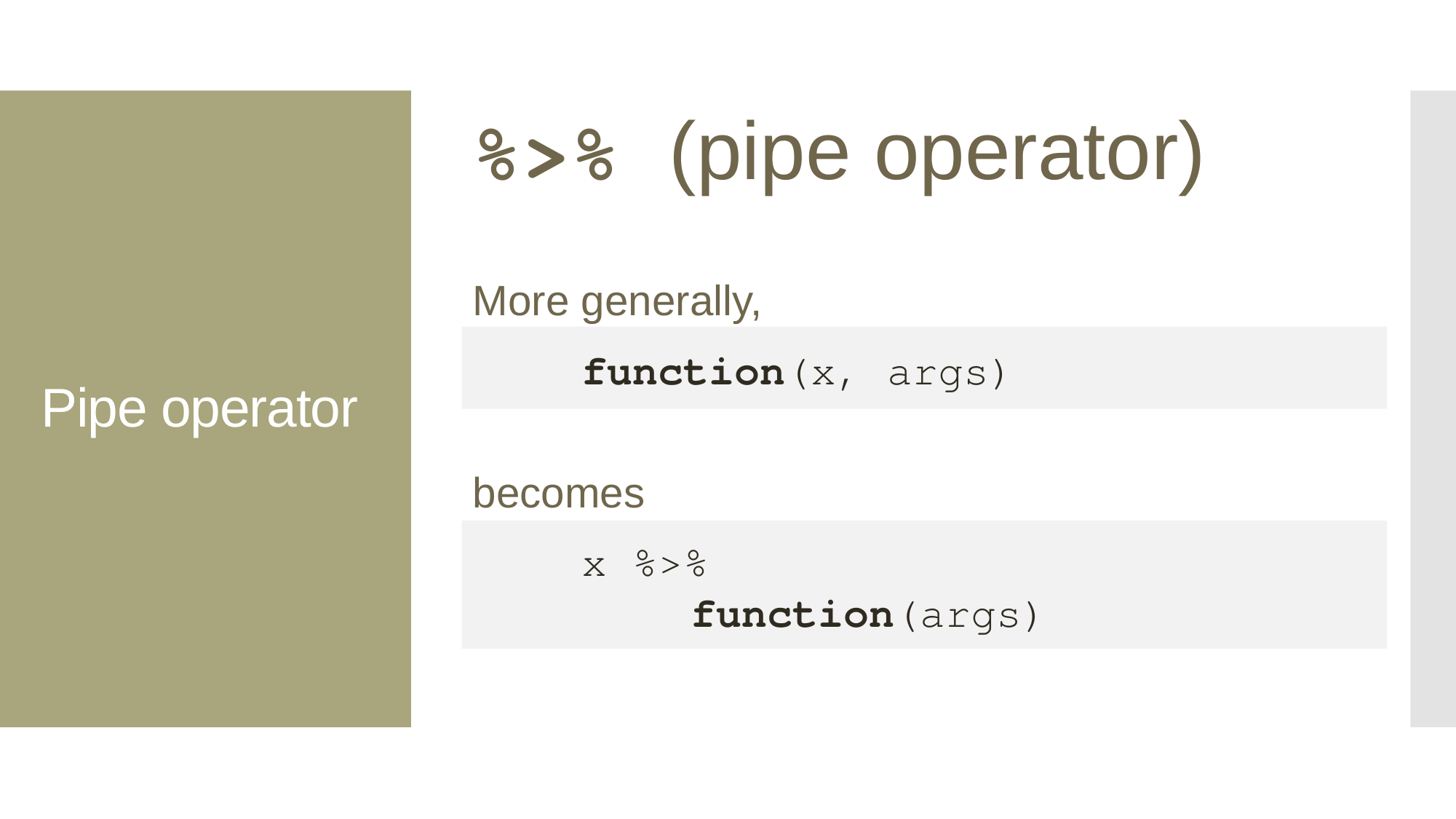

%>% (pipe operator)

More generally,

becomes

# Pipe operator
	function(x, args)
	x %>%
		function(args)